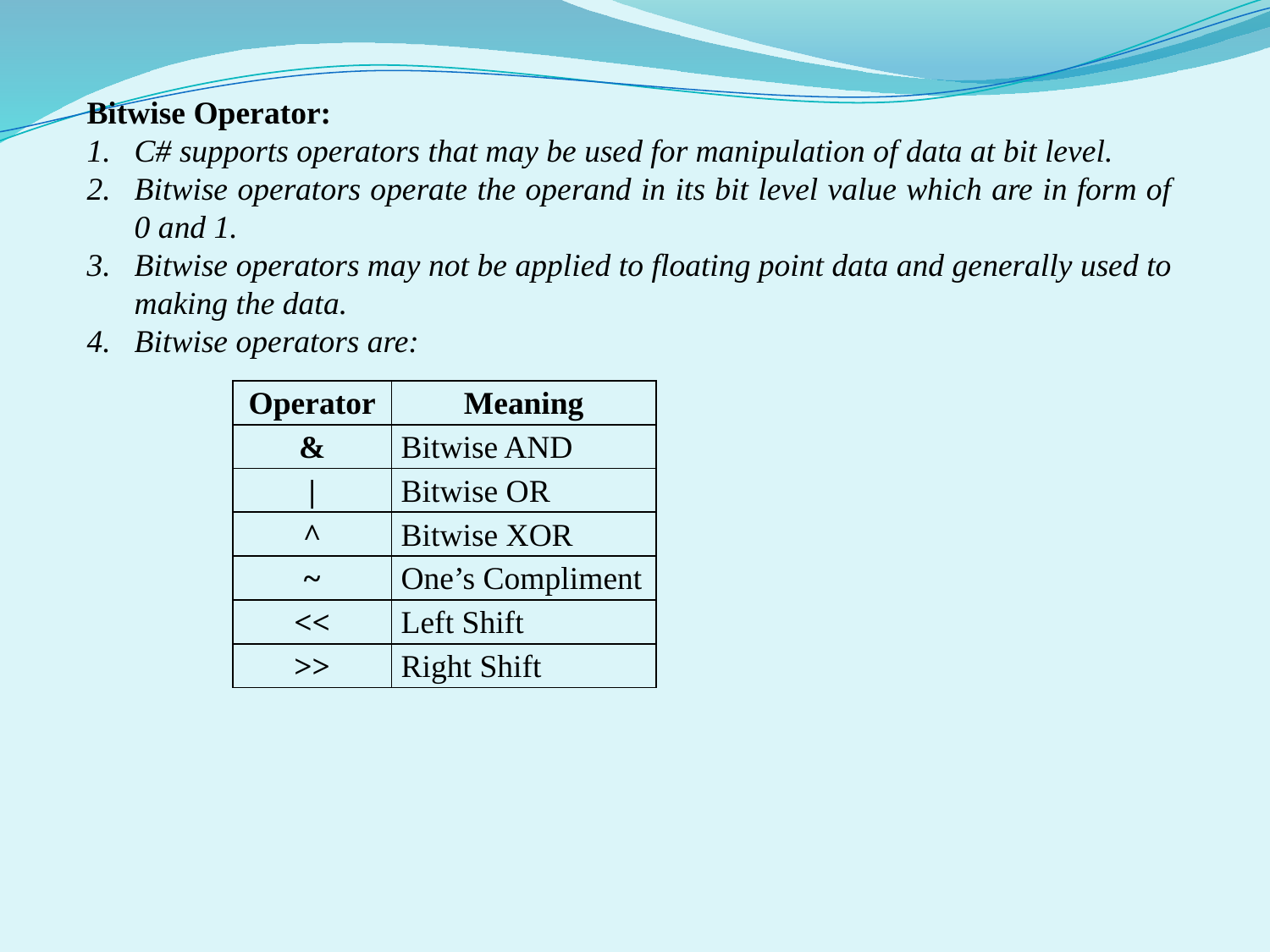

Bitwise Operator:
C# supports operators that may be used for manipulation of data at bit level.
Bitwise operators operate the operand in its bit level value which are in form of 0 and 1.
Bitwise operators may not be applied to floating point data and generally used to making the data.
Bitwise operators are:
| Operator | Meaning |
| --- | --- |
| & | Bitwise AND |
| | | Bitwise OR |
| ^ | Bitwise XOR |
| ~ | One’s Compliment |
| << | Left Shift |
| >> | Right Shift |